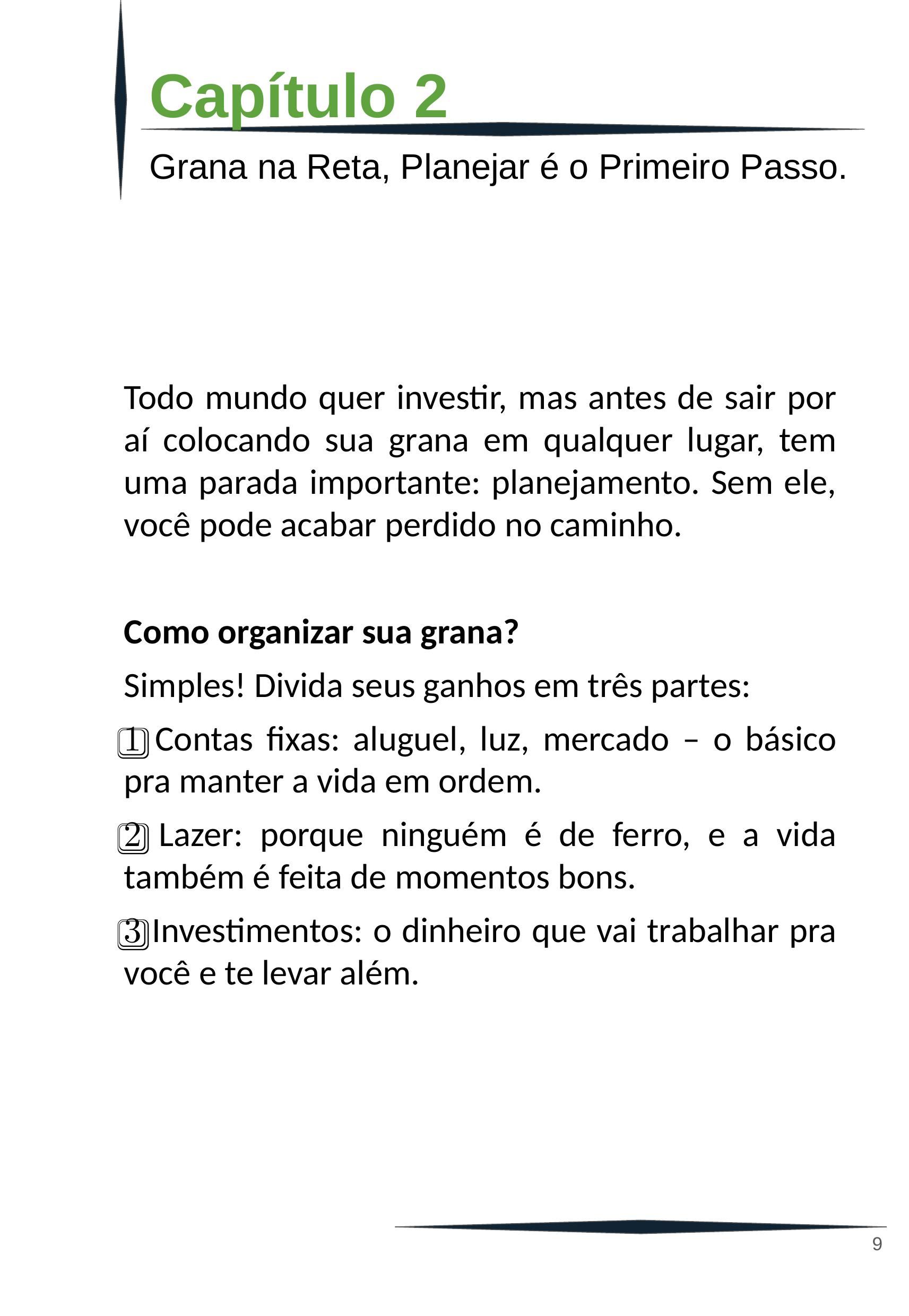

Capítulo 2

Grana na Reta, Planejar é o Primeiro Passo.
Todo mundo quer investir, mas antes de sair por aí colocando sua grana em qualquer lugar, tem uma parada importante: planejamento. Sem ele, você pode acabar perdido no caminho.

Como organizar sua grana?
Simples! Divida seus ganhos em três partes:
1️⃣ Contas fixas: aluguel, luz, mercado – o básico pra manter a vida em ordem.
2️⃣ Lazer: porque ninguém é de ferro, e a vida também é feita de momentos bons.
3️⃣ Investimentos: o dinheiro que vai trabalhar pra você e te levar além.

9